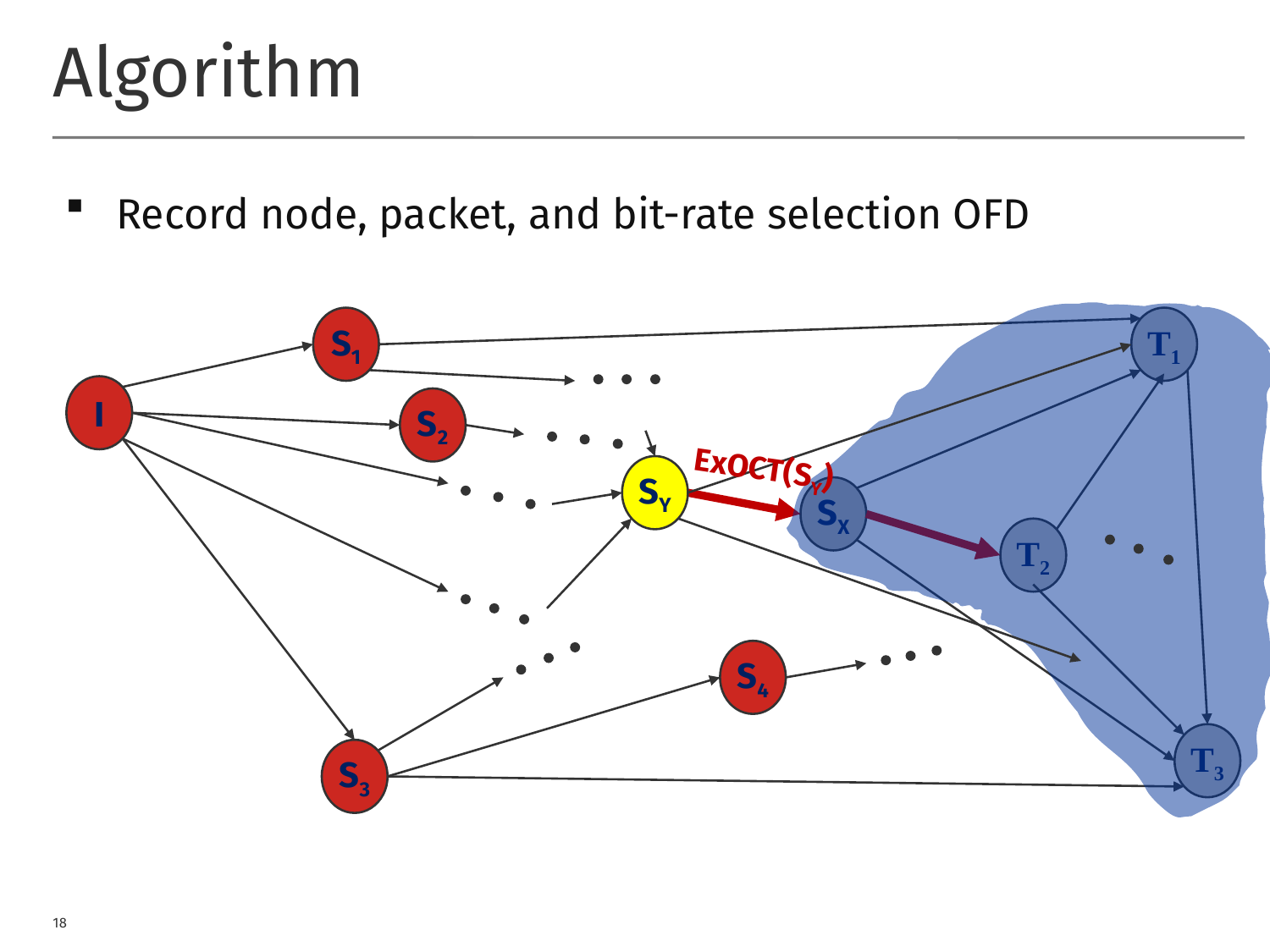

# Algorithm
Record node, packet, and bit-rate selection OFD
S1
T1

I
S2

ExOCT(SY)
SY
SX

T2

S4

T3
S3
18